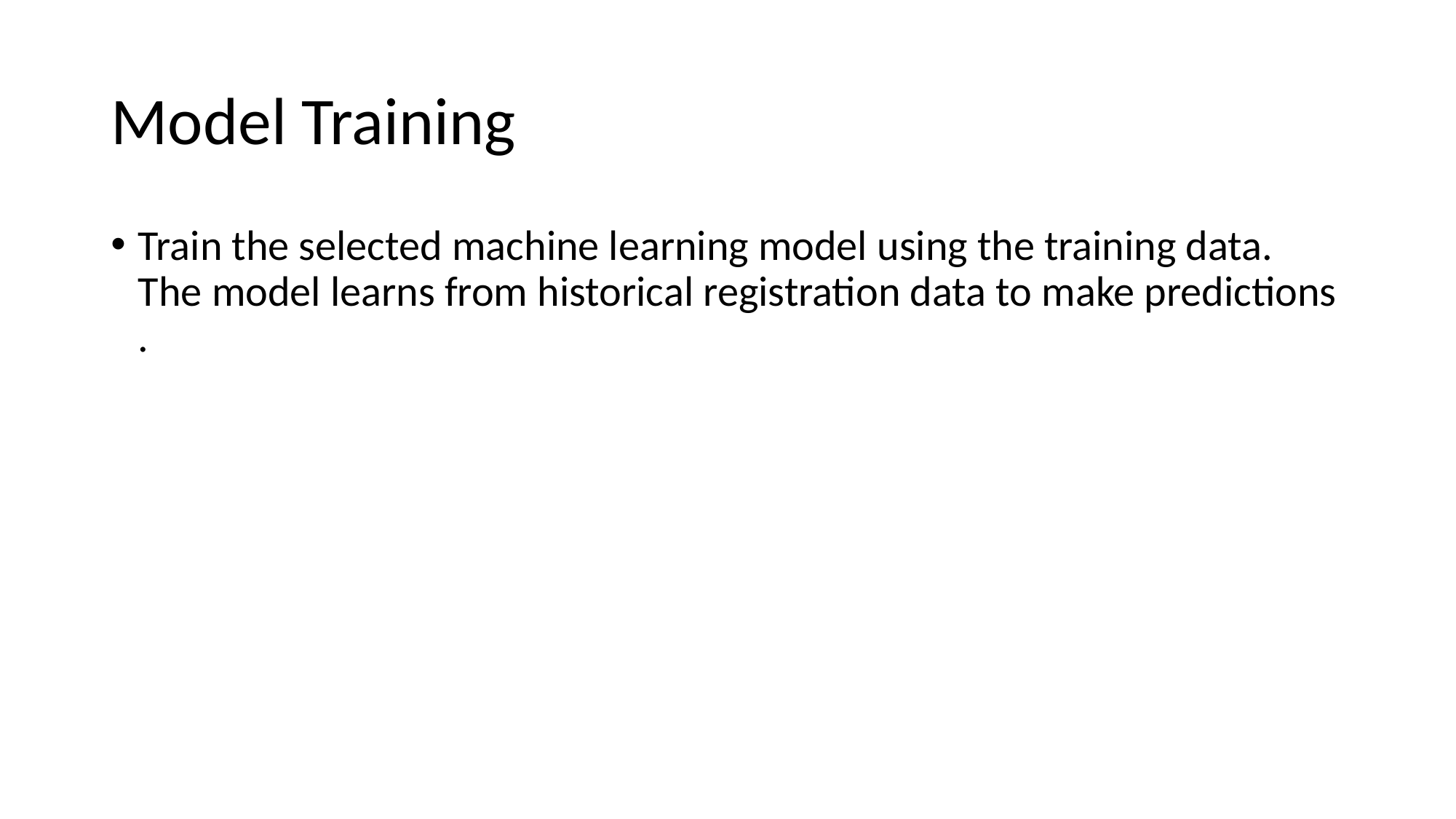

# Model Training
Train the selected machine learning model using the training data. The model learns from historical registration data to make predictions .